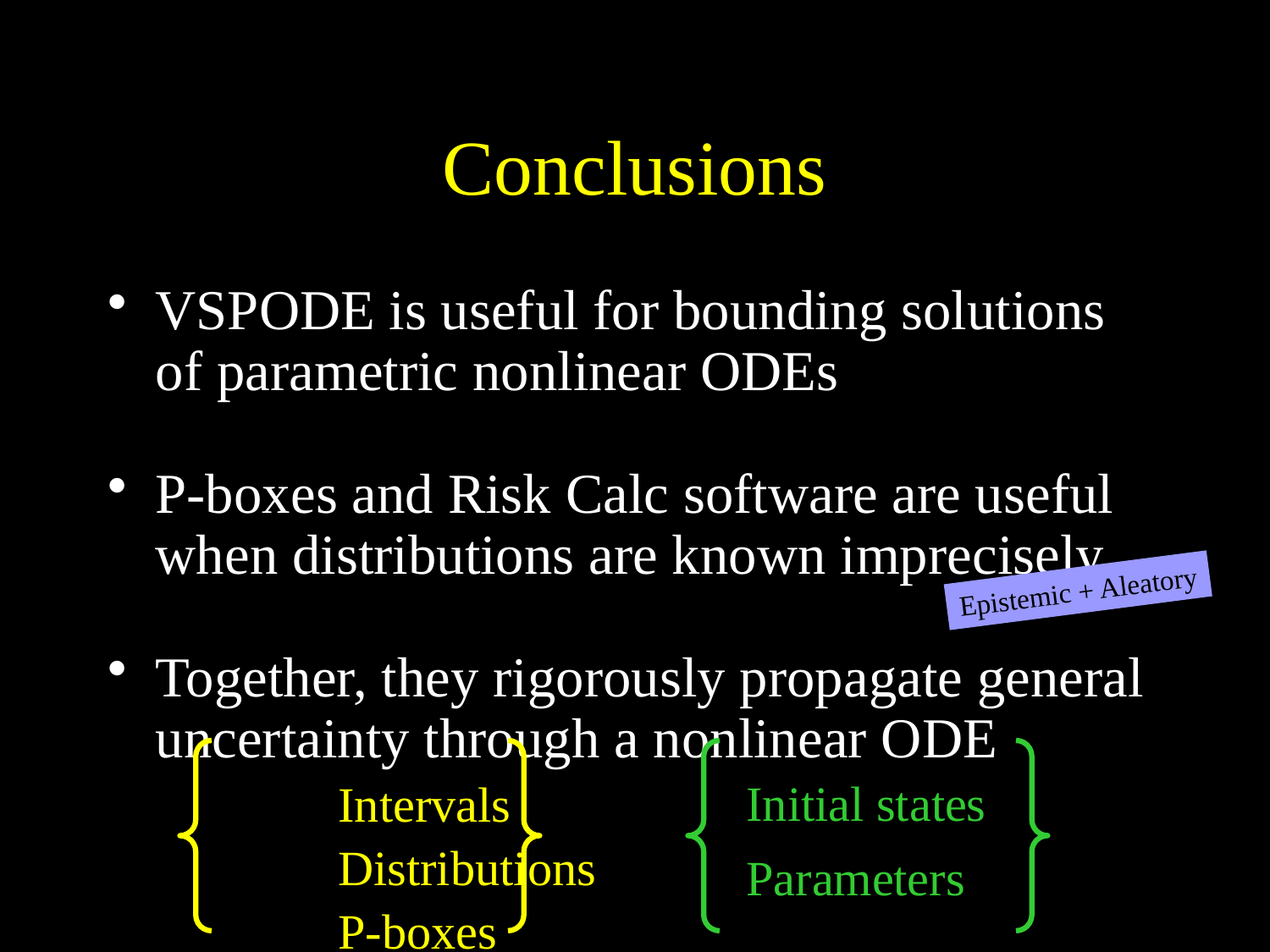

# Conclusions
VSPODE is useful for bounding solutions of parametric nonlinear ODEs

P-boxes and Risk Calc software are useful when distributions are known imprecisely

Together, they rigorously propagate general uncertainty through a nonlinear ODE
		Intervals
		Distributions
		P-boxes
Epistemic + Aleatory

Initial states
Parameters